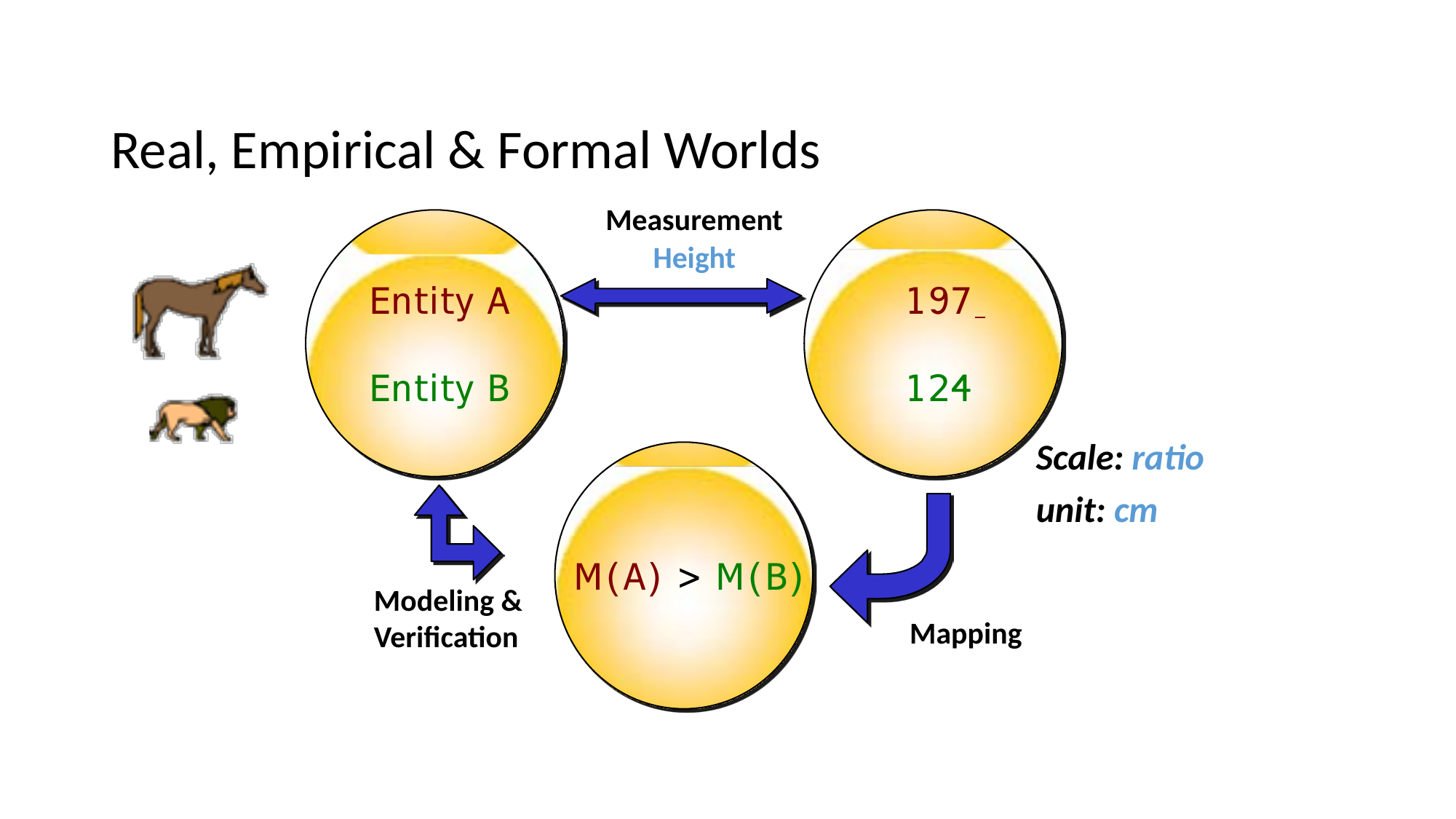

# Real, Empirical & Formal Worlds
Measurement
Height

Scale: ratio unit: cm

Modeling &  Verification
Mapping

Entity A
197
Entity B
124
M(A) > M(B)